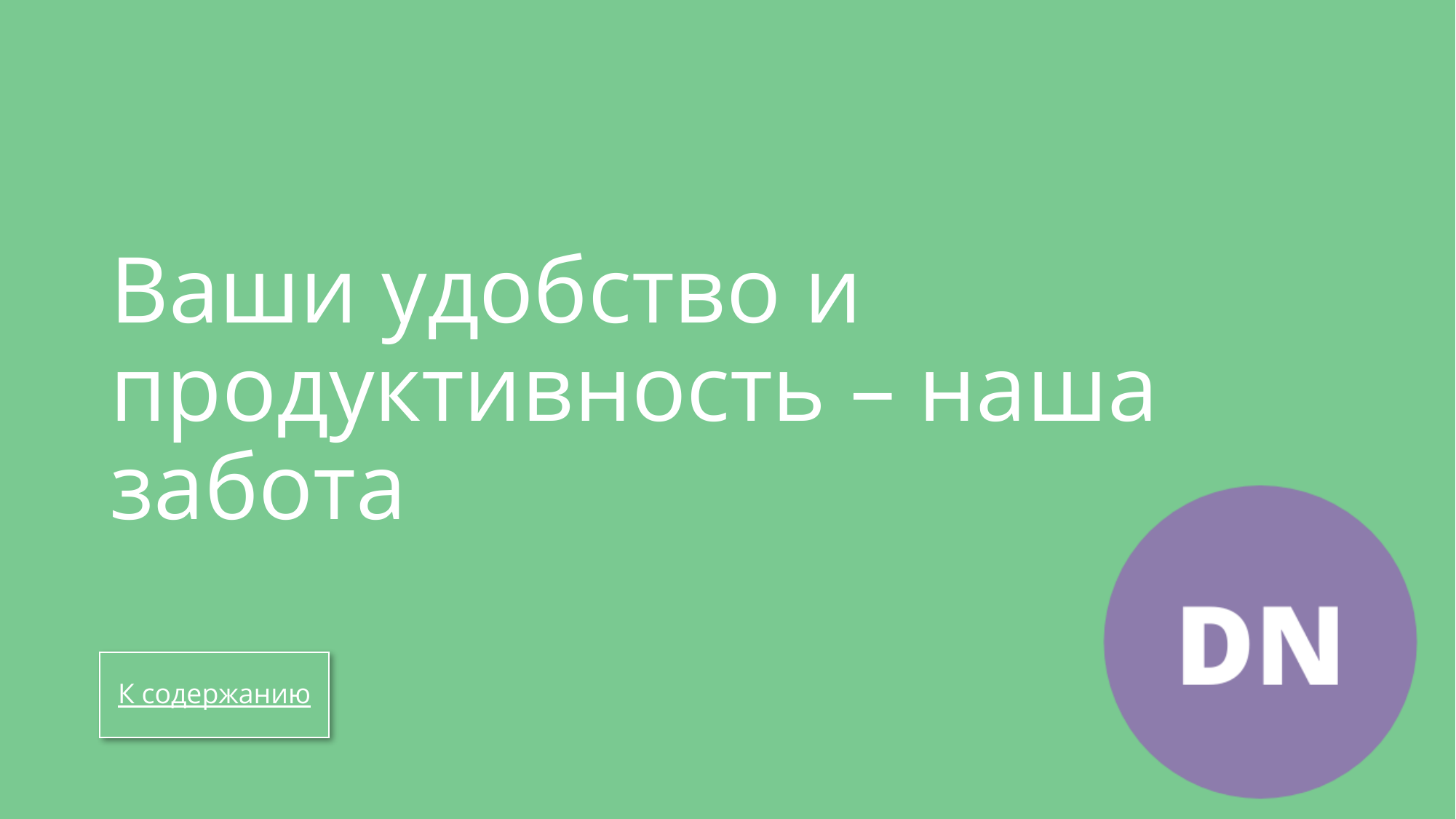

# Ваши удобство и продуктивность – наша забота
К содержанию